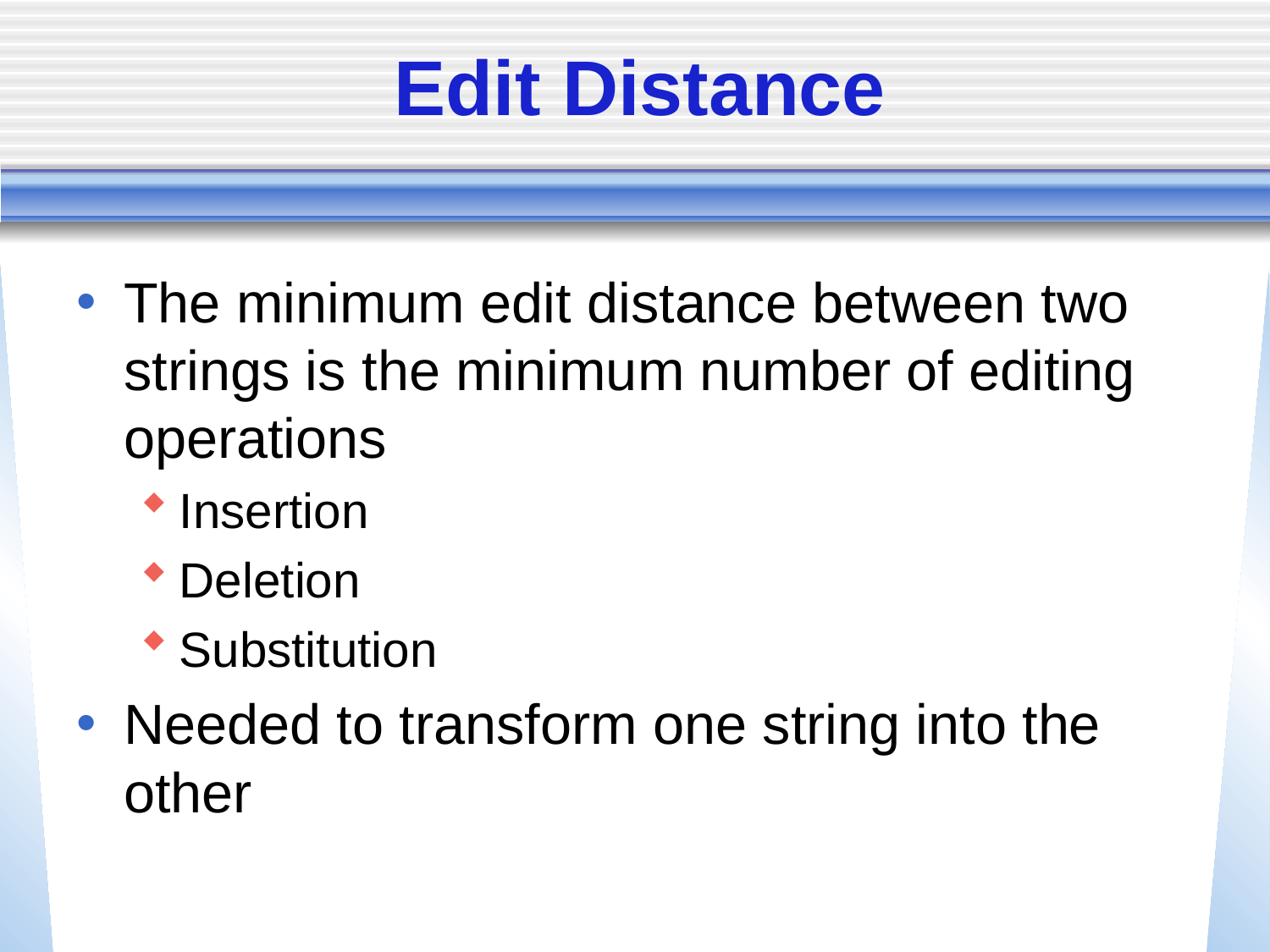

# Edit Distance
The minimum edit distance between two strings is the minimum number of editing operations
Insertion
Deletion
Substitution
Needed to transform one string into the other